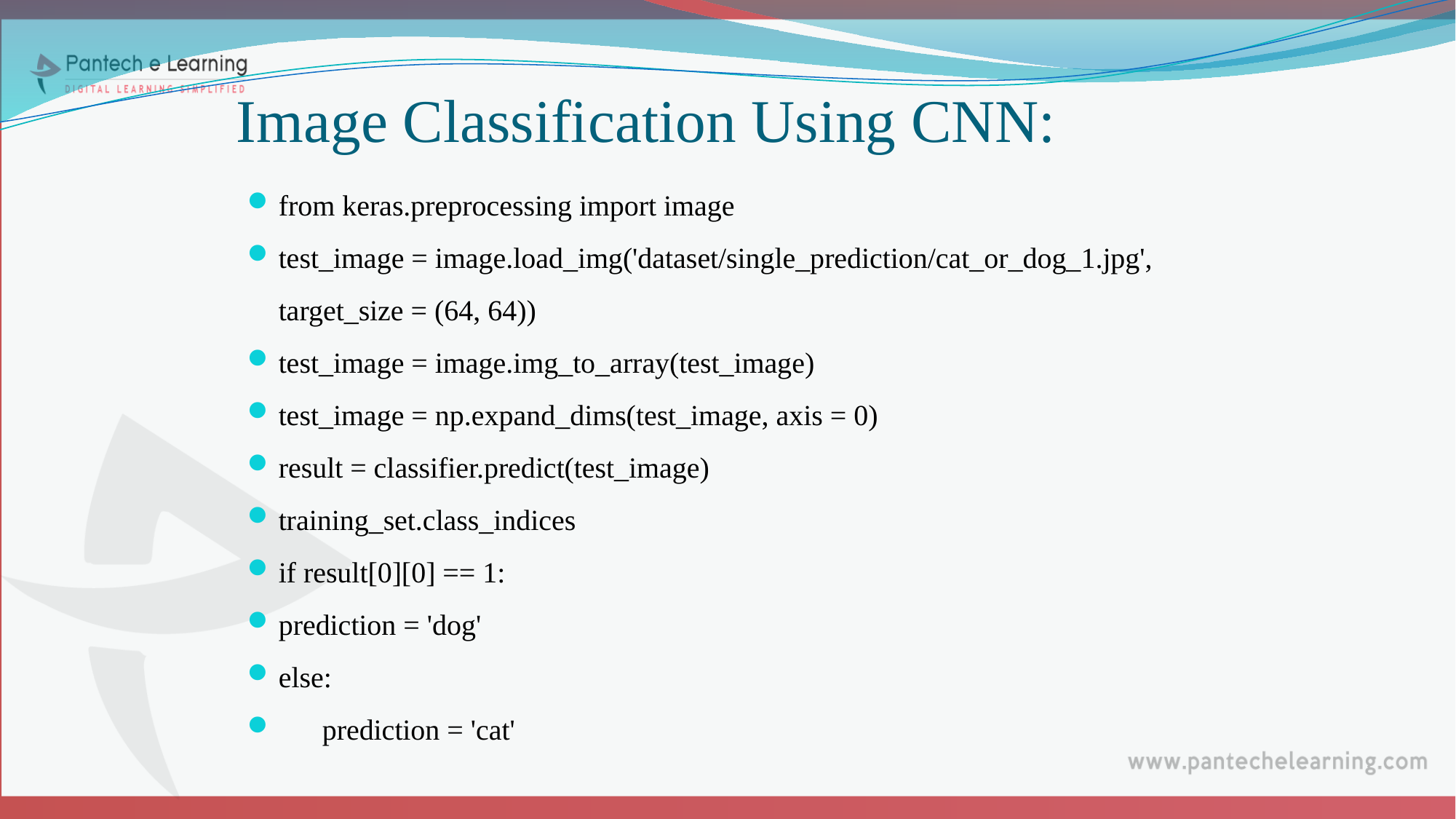

# Image Classification Using CNN:
from keras.preprocessing import image
test_image = image.load_img('dataset/single_prediction/cat_or_dog_1.jpg', target_size = (64, 64))
test_image = image.img_to_array(test_image)
test_image = np.expand_dims(test_image, axis = 0)
result = classifier.predict(test_image)
training_set.class_indices
if result[0][0] == 1:
prediction = 'dog'
else:
      prediction = 'cat'